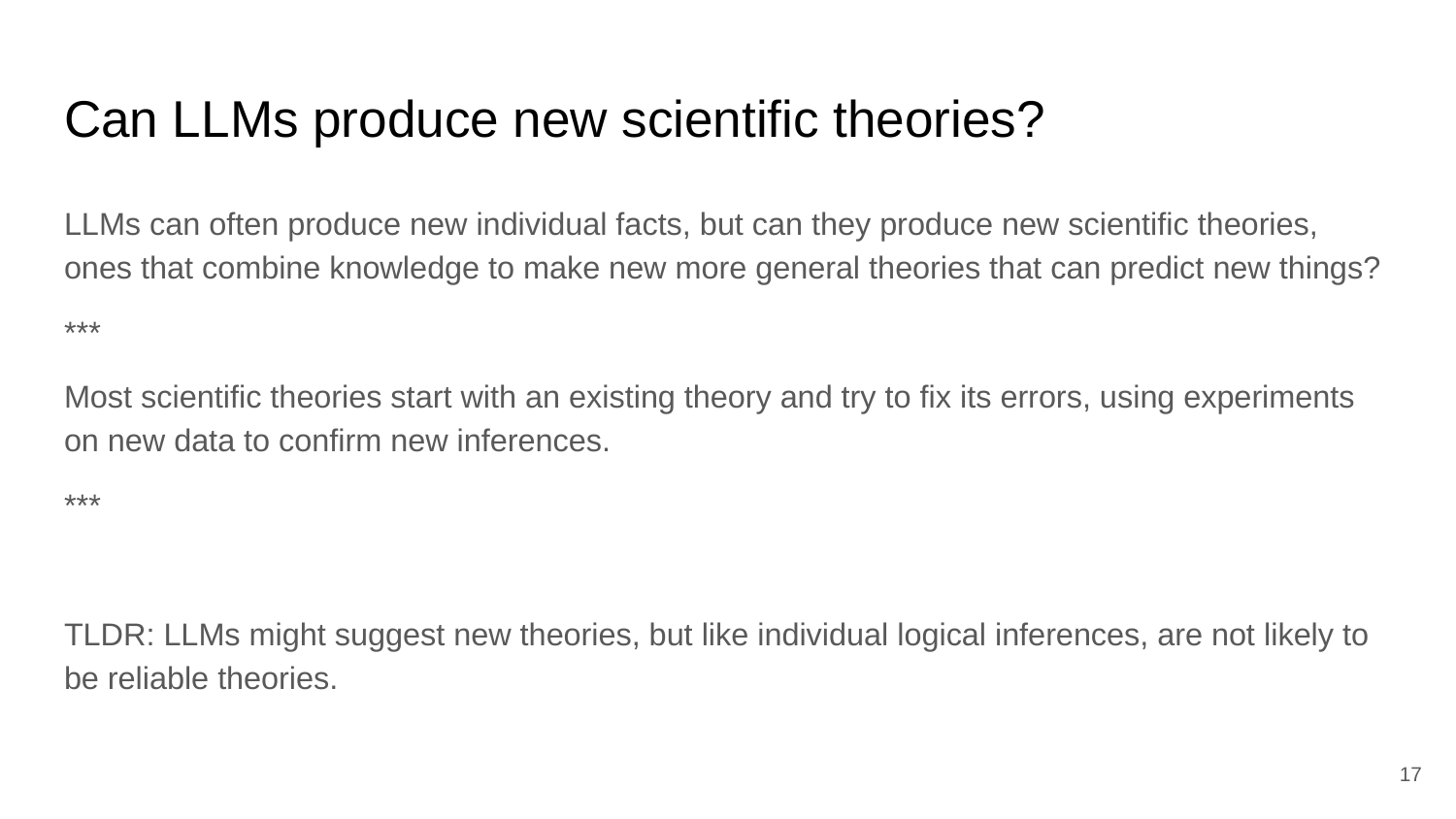

# Can LLMs produce new scientific theories?
LLMs can often produce new individual facts, but can they produce new scientific theories, ones that combine knowledge to make new more general theories that can predict new things?
***
Most scientific theories start with an existing theory and try to fix its errors, using experiments on new data to confirm new inferences.
***

TLDR: LLMs might suggest new theories, but like individual logical inferences, are not likely to be reliable theories.
17